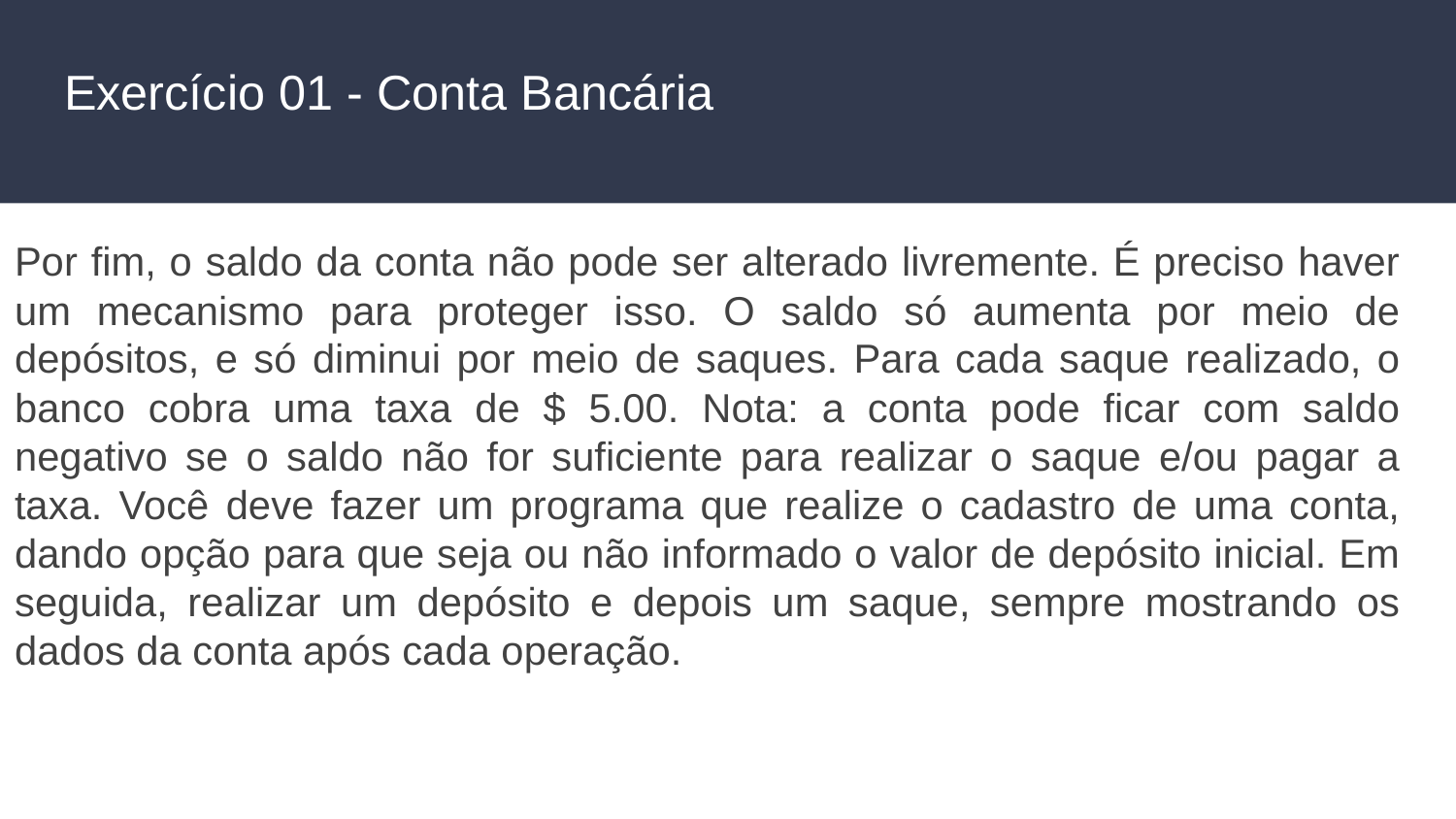

# Exercício 01 - Conta Bancária

Por fim, o saldo da conta não pode ser alterado livremente. É preciso haver um mecanismo para proteger isso. O saldo só aumenta por meio de depósitos, e só diminui por meio de saques. Para cada saque realizado, o banco cobra uma taxa de $ 5.00. Nota: a conta pode ficar com saldo negativo se o saldo não for suficiente para realizar o saque e/ou pagar a taxa. Você deve fazer um programa que realize o cadastro de uma conta, dando opção para que seja ou não informado o valor de depósito inicial. Em seguida, realizar um depósito e depois um saque, sempre mostrando os dados da conta após cada operação.